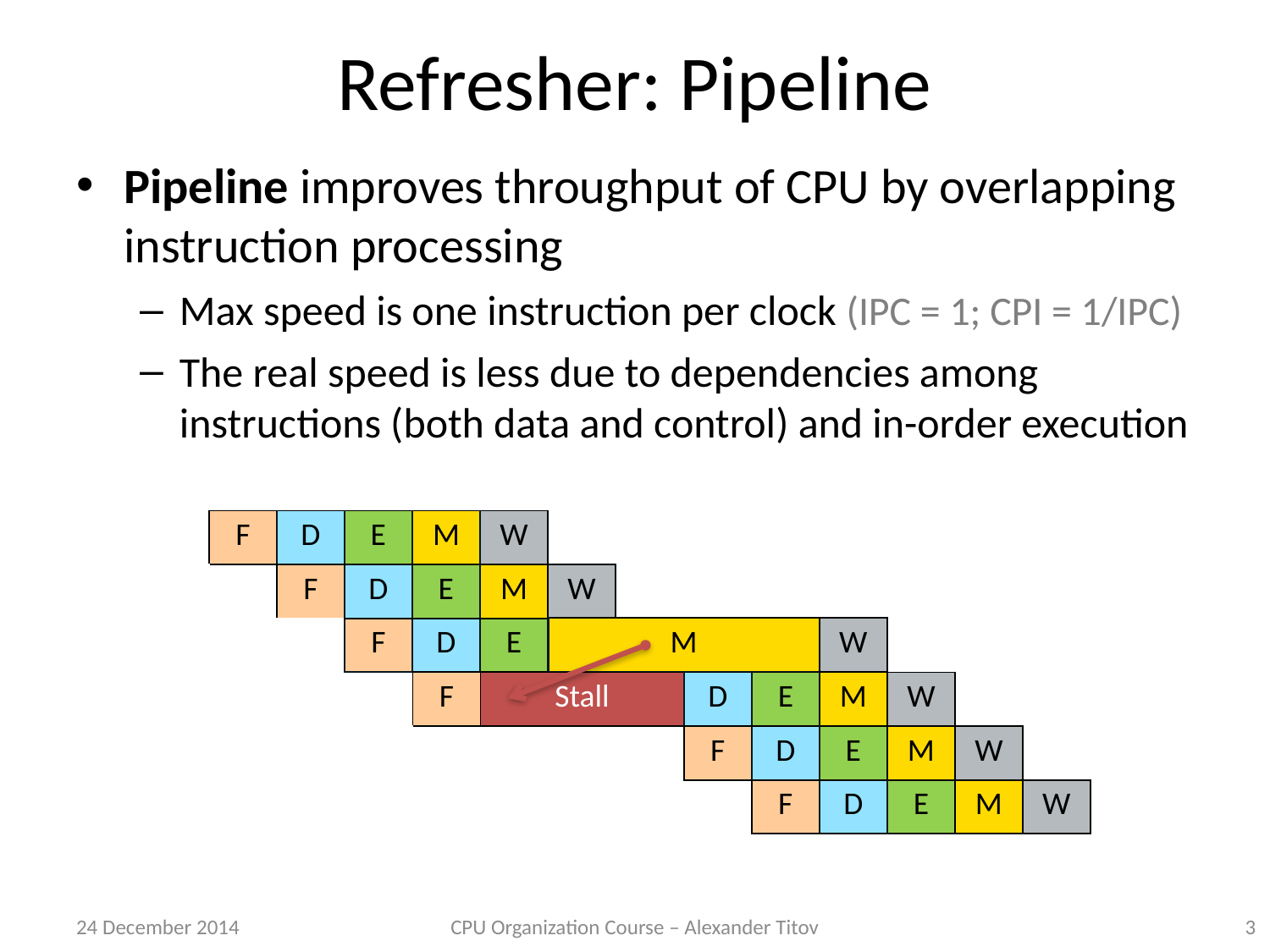

# Refresher: Pipeline
Pipeline improves throughput of CPU by overlapping instruction processing
Max speed is one instruction per clock (IPC = 1; CPI = 1/IPC)
The real speed is less due to dependencies among instructions (both data and control) and in-order execution

| F | D | E | M | W |  |  |  |  |  |
| --- | --- | --- | --- | --- | --- | --- | --- | --- | --- |
|  | F | D | E | M | W |  |  |  |  |
|  |  | F | D | E | M | W |  |  |  |
| M | W |
| --- | --- |
|  |  |  | F | D | E | M | W |  |  |
| --- | --- | --- | --- | --- | --- | --- | --- | --- | --- |
|  |  |  |  | F | D | E | M | W |  |
|  |  |  |  |  | F | D | E | M | W |
| F | Stall |  |  |
| --- | --- | --- | --- |
|  |  |  |  |
|  |  |  |  |
| D | E | M | W |  |  |
| --- | --- | --- | --- | --- | --- |
| F | D | E | M | W |  |
|  | F | D | E | M | W |
24 December 2014
CPU Organization Course – Alexander Titov
3